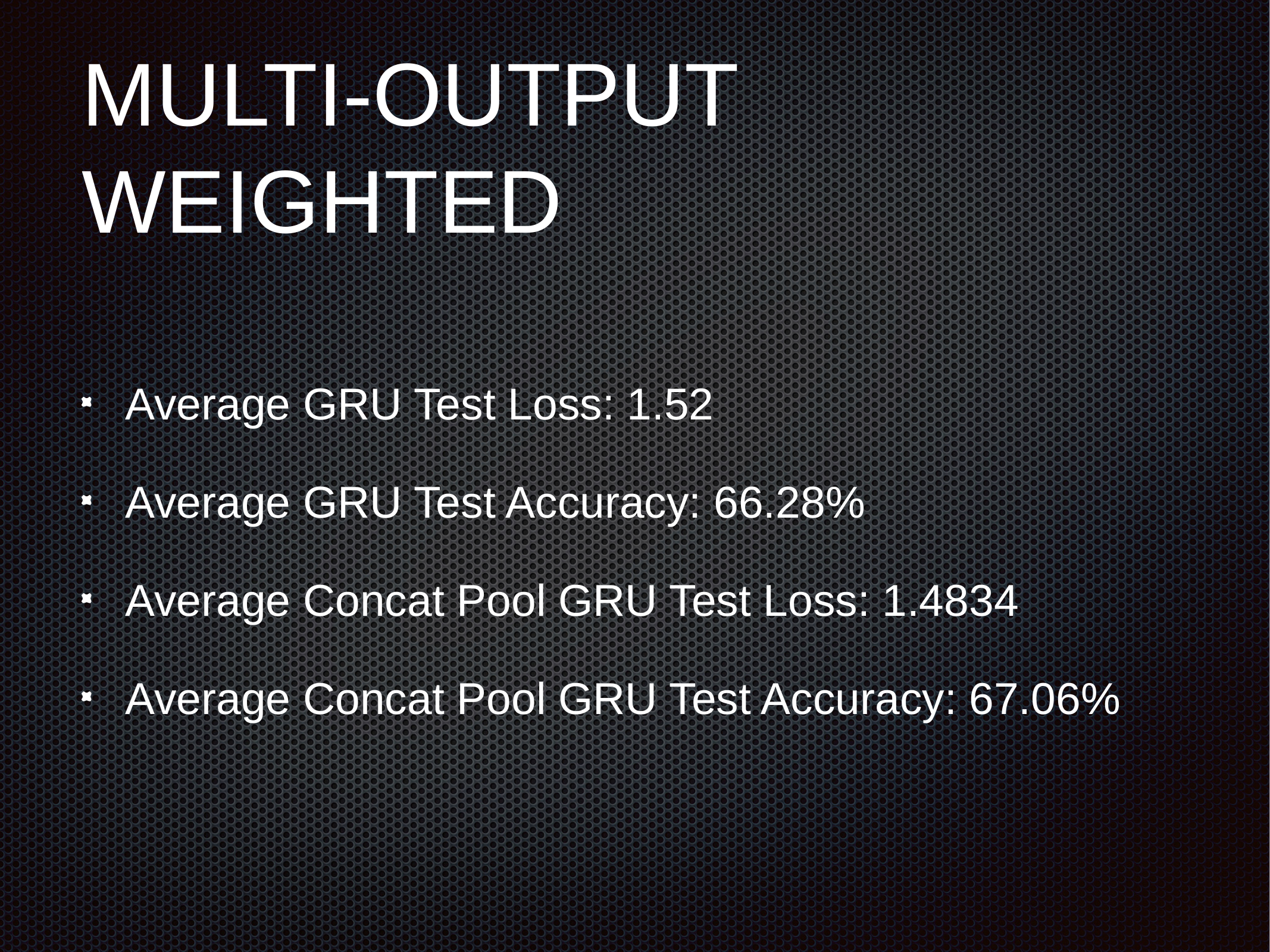

# MULTI-OUTPUT WEIGHTED
Average GRU Test Loss: 1.52
Average GRU Test Accuracy: 66.28%
Average Concat Pool GRU Test Loss: 1.4834
Average Concat Pool GRU Test Accuracy: 67.06%